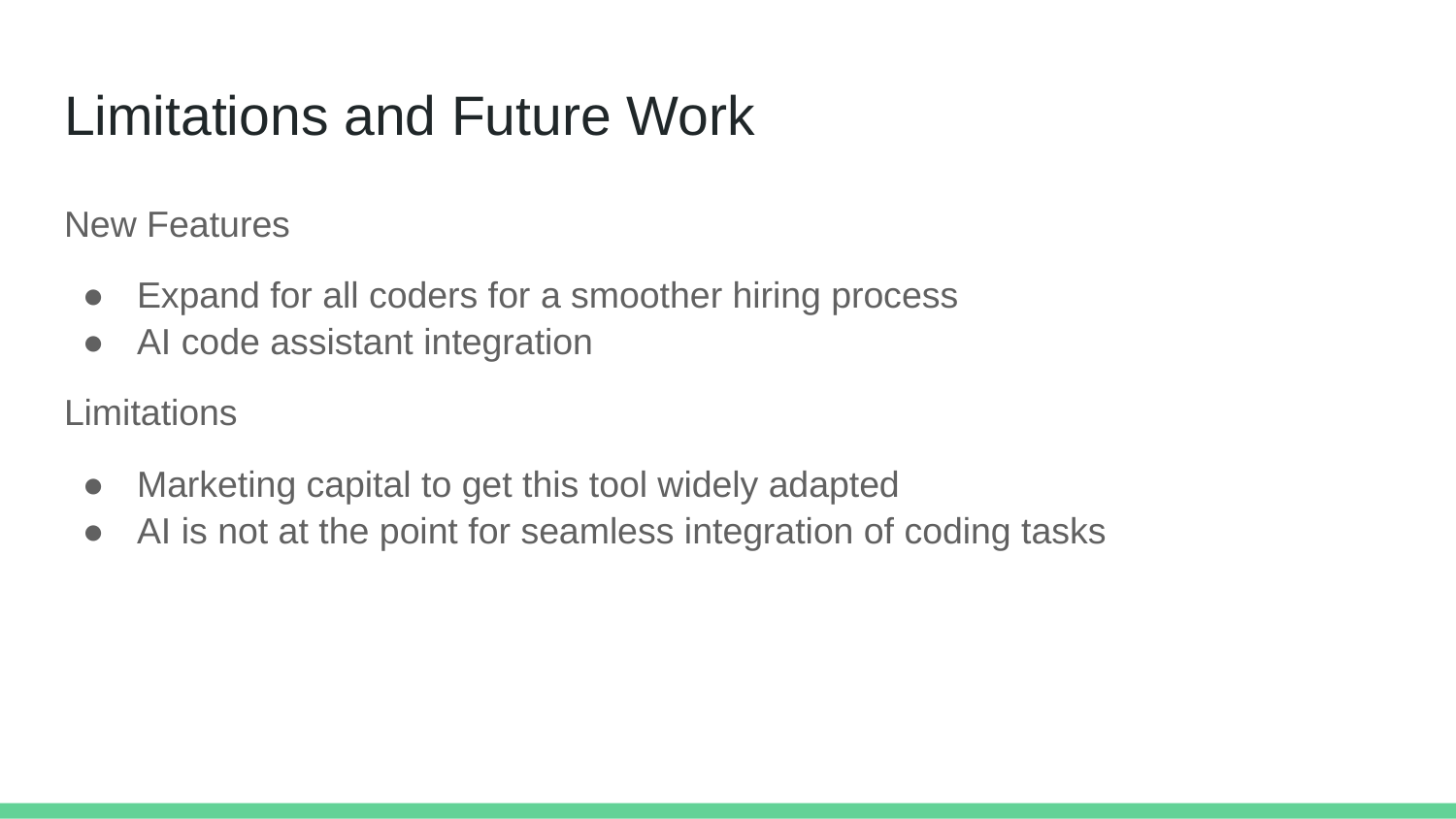

# Limitations and Future Work
New Features
Expand for all coders for a smoother hiring process
AI code assistant integration
Limitations
Marketing capital to get this tool widely adapted
AI is not at the point for seamless integration of coding tasks